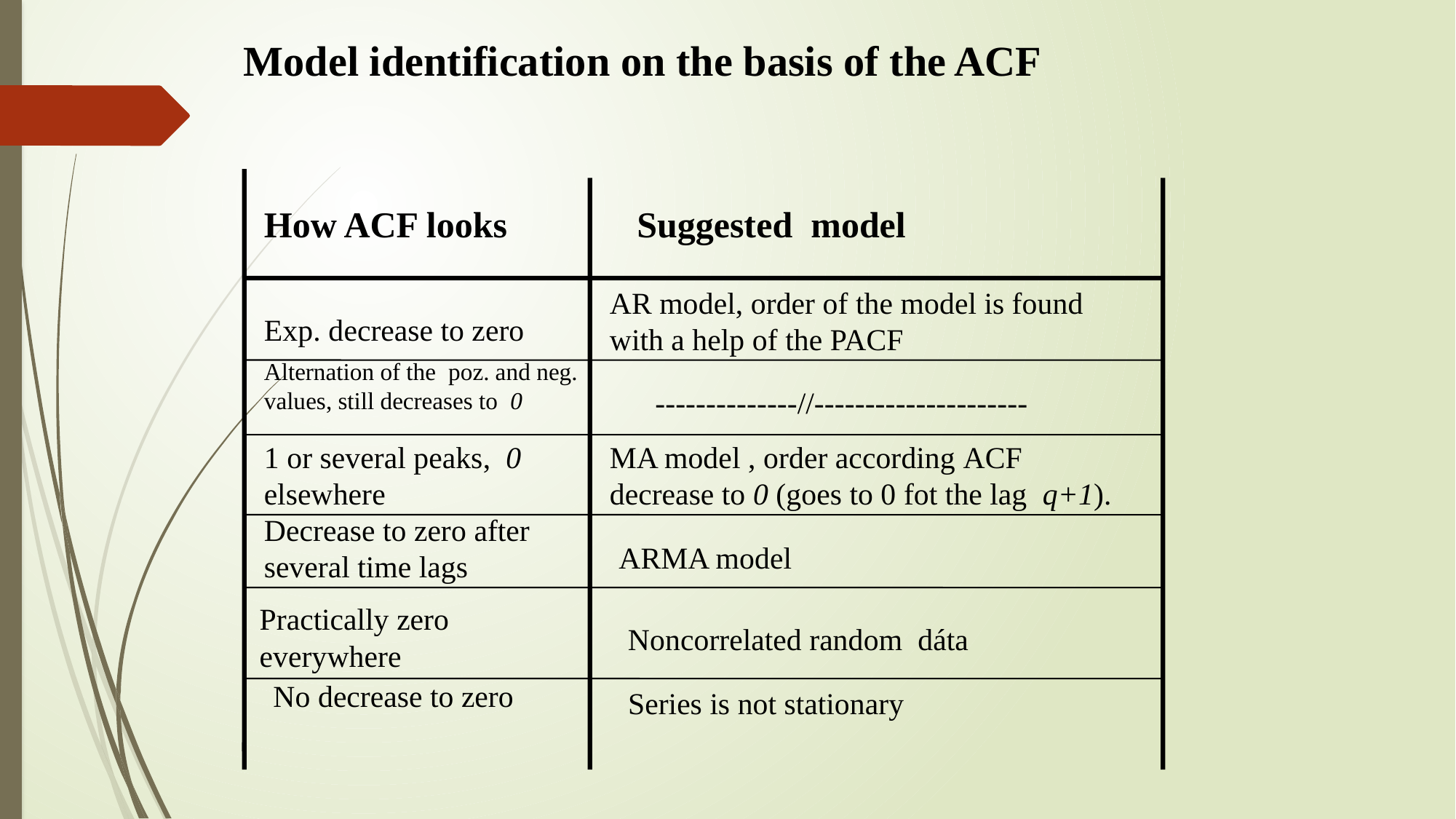

Model identification on the basis of the ACF

How ACF looks
Suggested  model

AR model, order of the model is found with a help of the PACF
Exp. decrease to zero
Alternation of the  poz. and neg. values, still decreases to  0

--------------//---------------------
1 or several peaks,  0 elsewhere
MA model , order according ACF decrease to 0 (goes to 0 fot the lag  q+1).

Decrease to zero after several time lags

ARMA model

Practically zero everywhere
Noncorrelated random  dáta
No decrease to zero

Series is not stationary